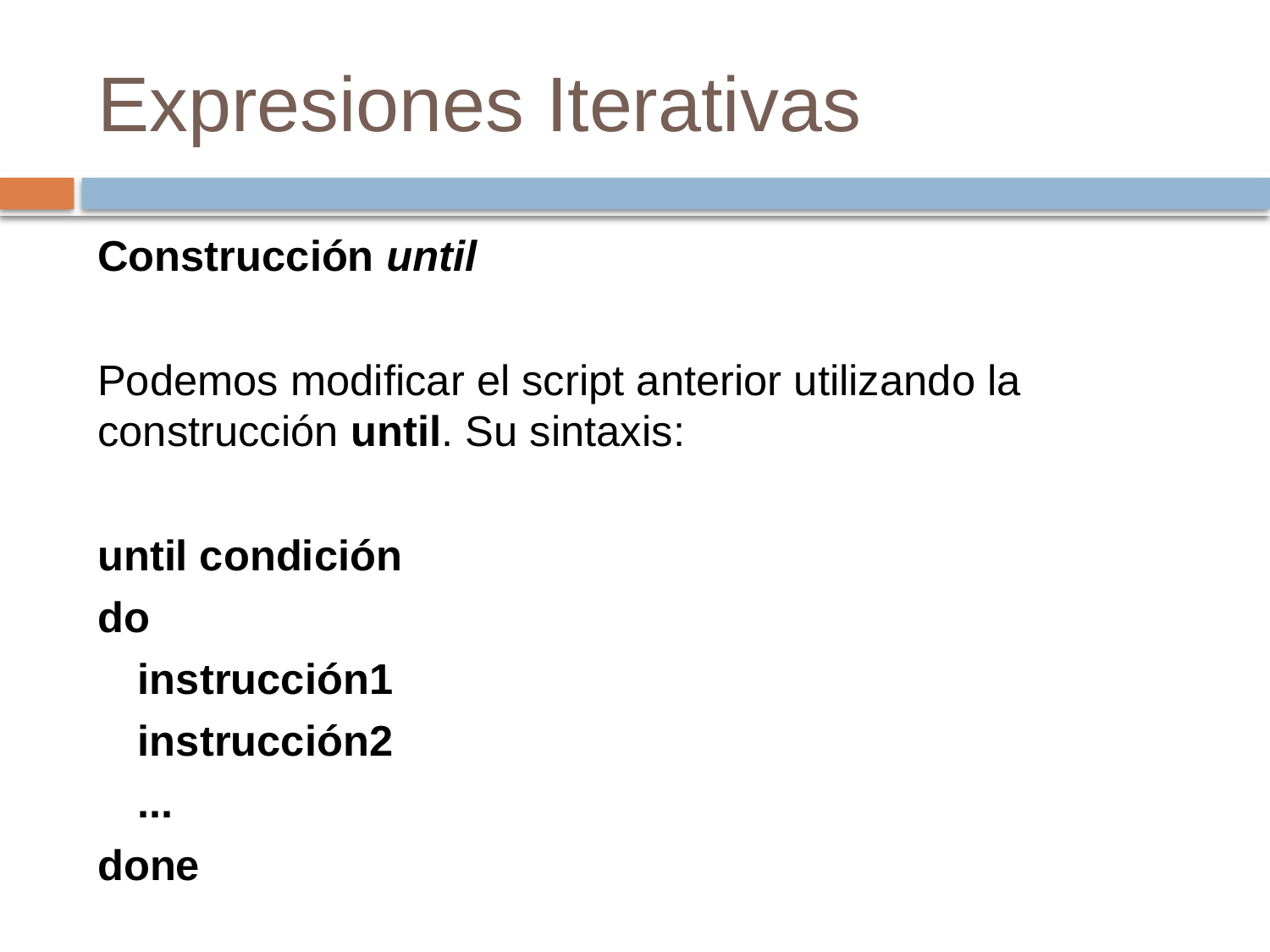

# Expresiones Iterativas
Construcción until

Podemos modificar el script anterior utilizando la construcción until. Su sintaxis:

until condición
do
	instrucción1
	instrucción2
	...
done